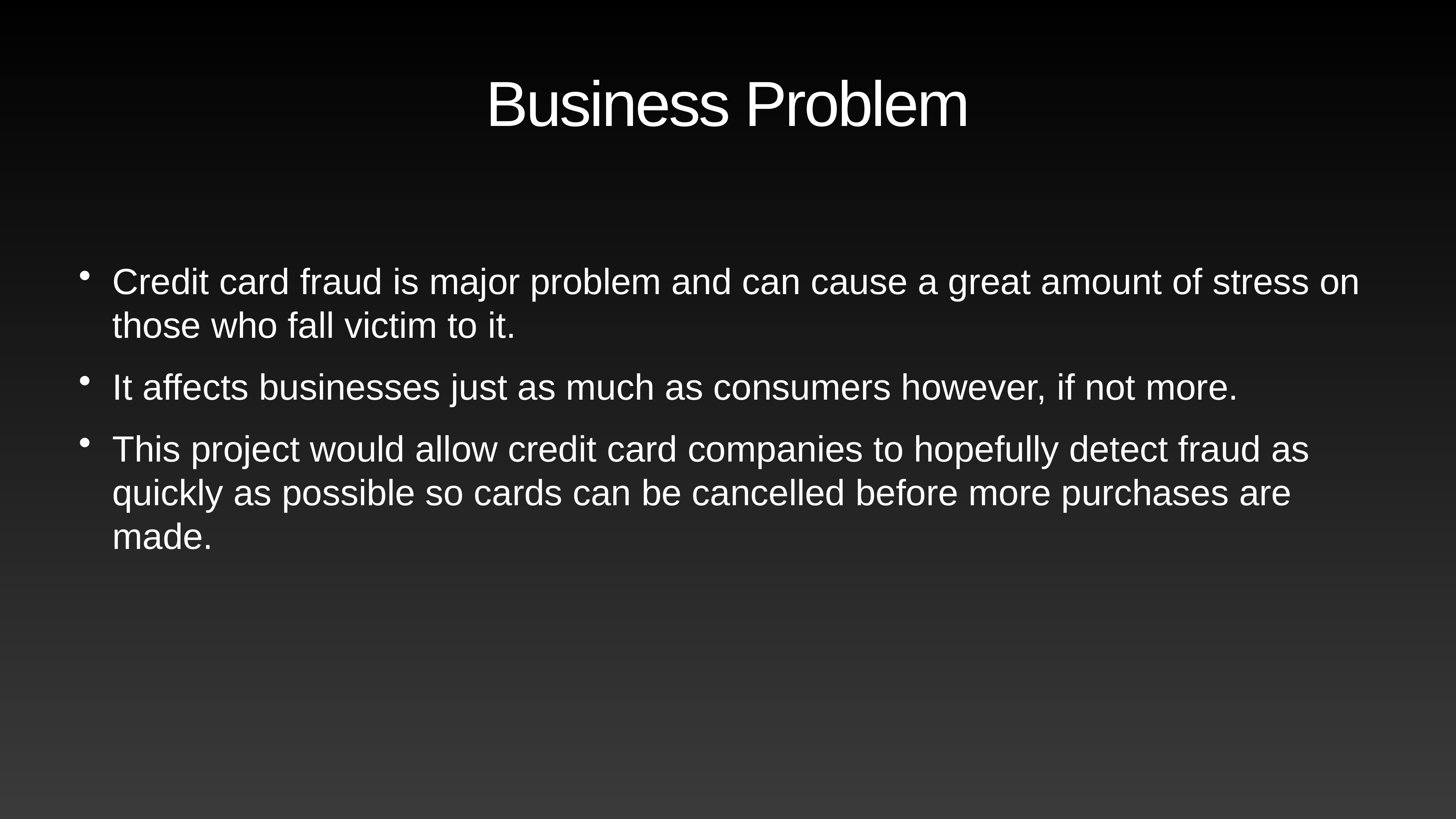

# Business Problem
Credit card fraud is major problem and can cause a great amount of stress on those who fall victim to it.
It affects businesses just as much as consumers however, if not more.
This project would allow credit card companies to hopefully detect fraud as quickly as possible so cards can be cancelled before more purchases are made.